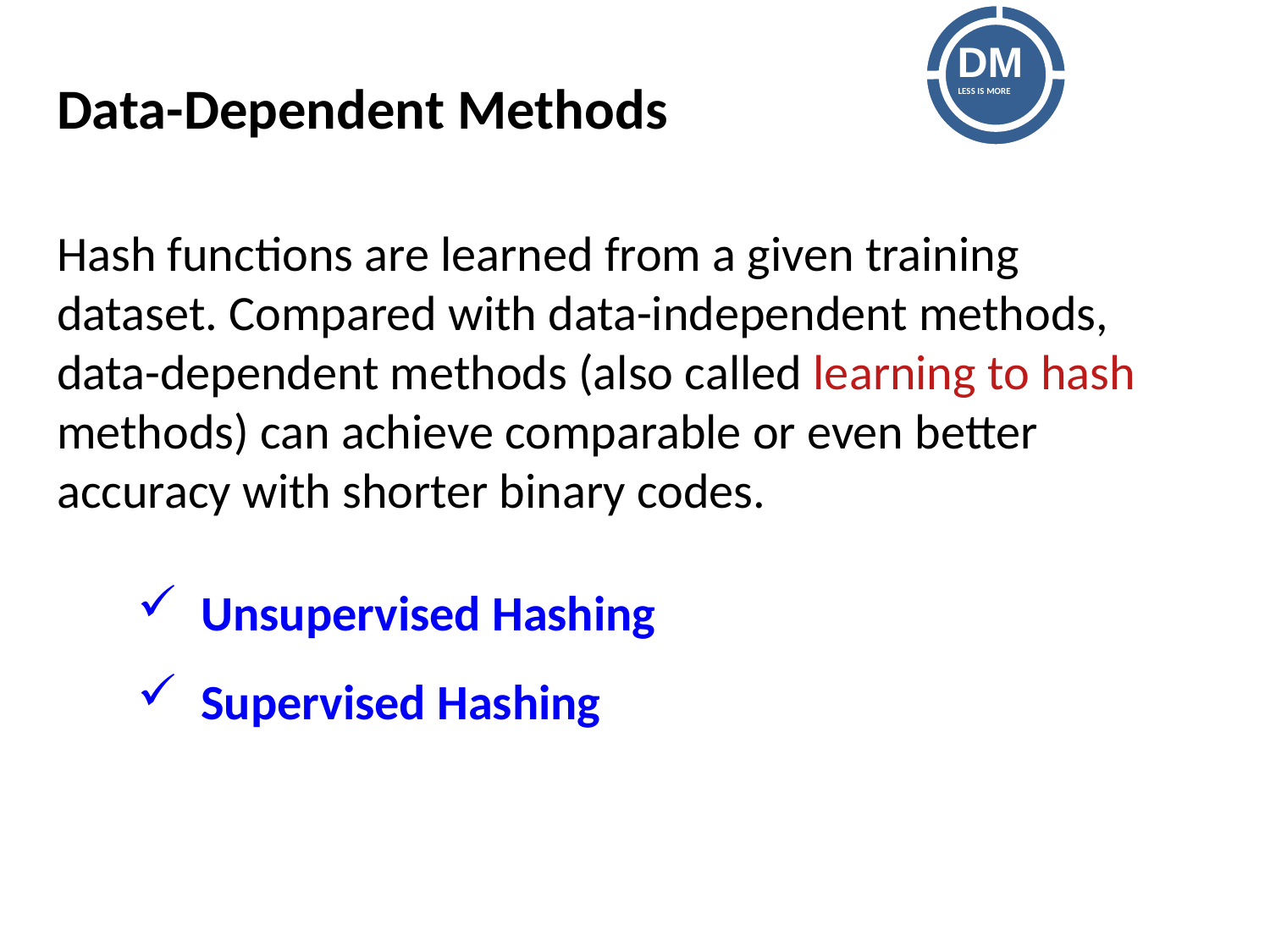

Data-Dependent Methods
Hash functions are learned from a given training dataset. Compared with data-independent methods, data-dependent methods (also called learning to hash methods) can achieve comparable or even better accuracy with shorter binary codes.
Unsupervised Hashing
Supervised Hashing